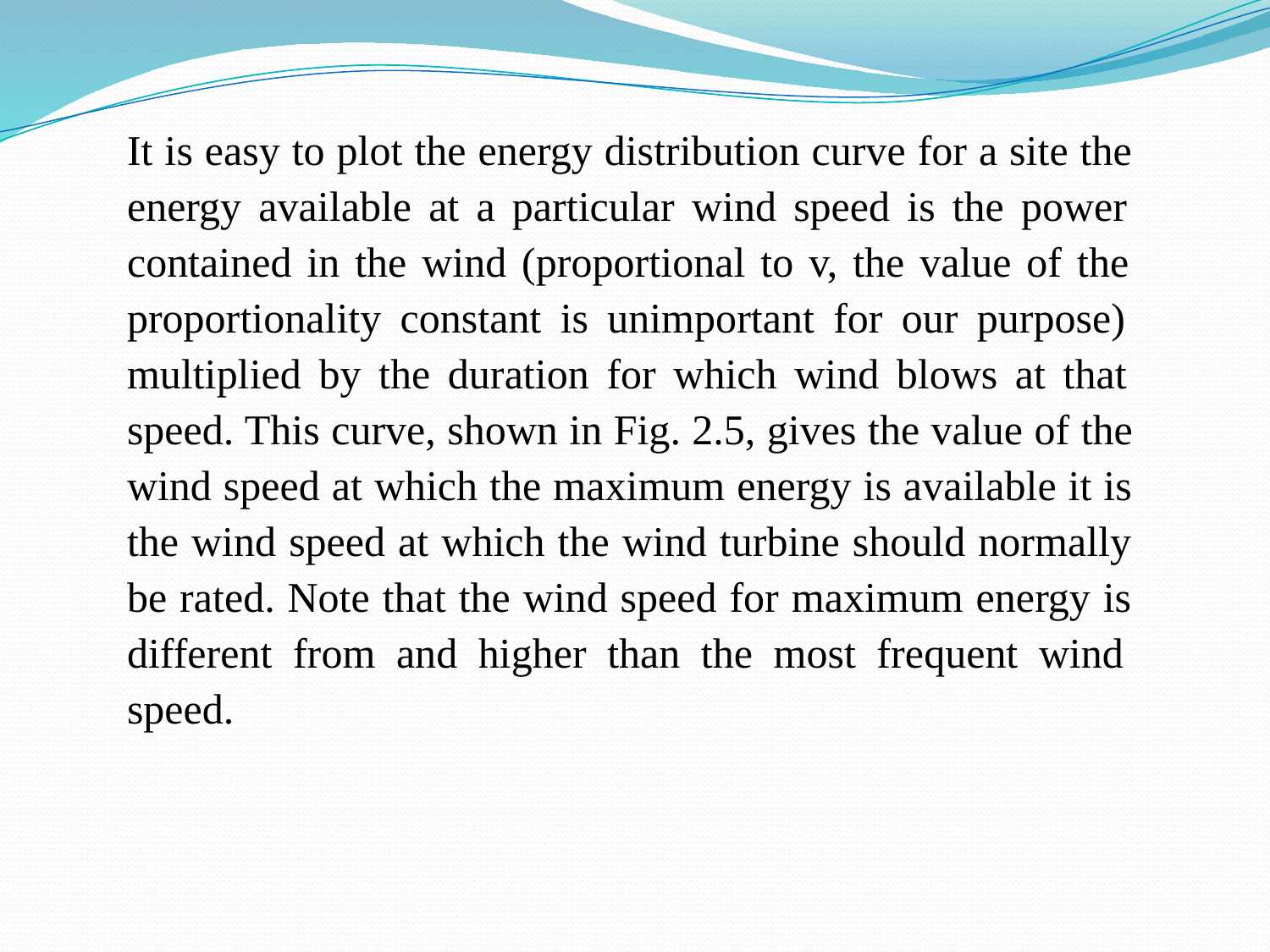

It is easy to plot the energy distribution curve for a site the  energy available at a particular wind speed is the power  contained in the wind (proportional to v, the value of the  proportionality constant is unimportant for our purpose)  multiplied by the duration for which wind blows at that  speed. This curve, shown in Fig. 2.5, gives the value of the  wind speed at which the maximum energy is available it is  the wind speed at which the wind turbine should normally  be rated. Note that the wind speed for maximum energy is  different from and higher than the most frequent wind  speed.